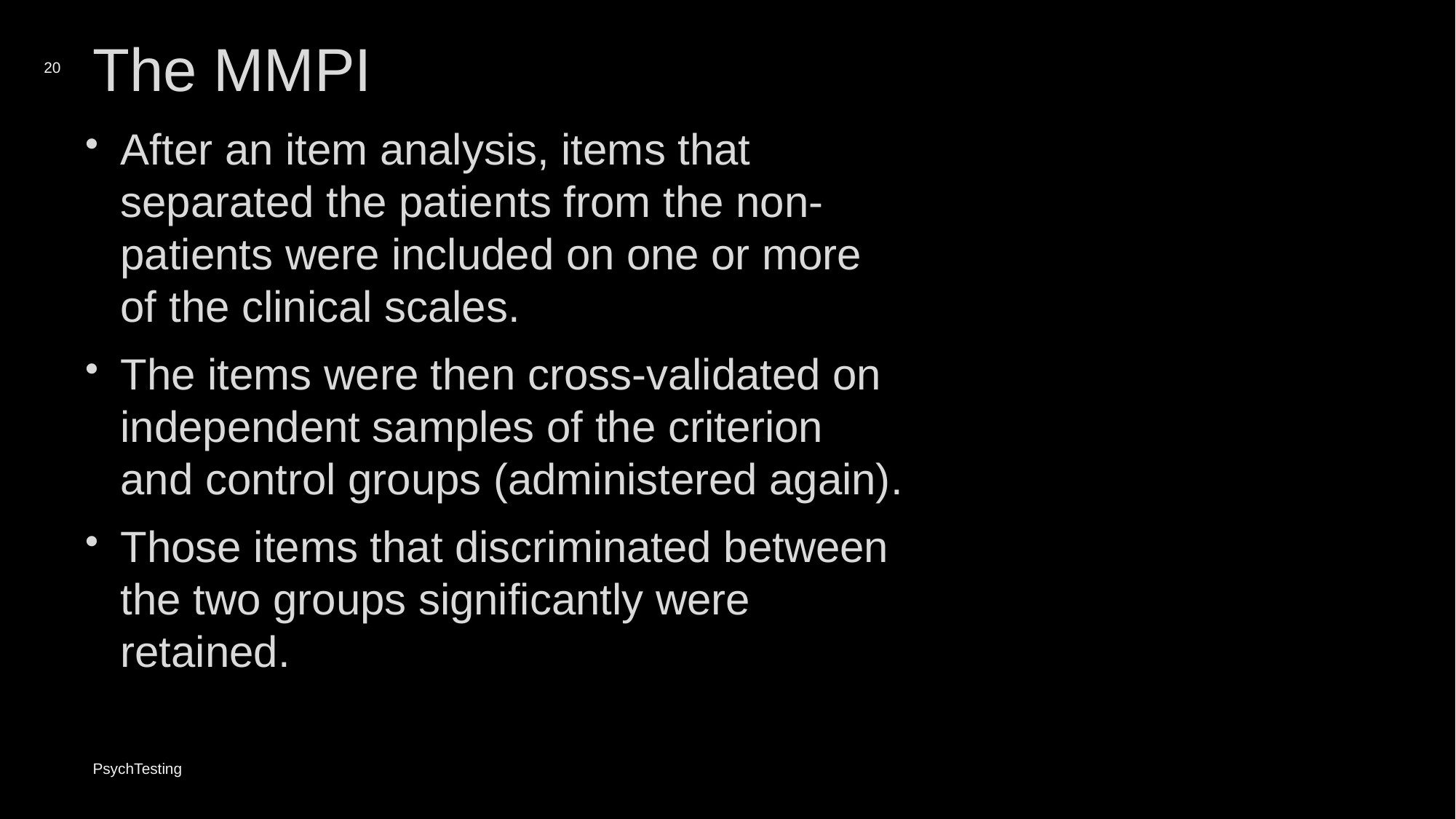

# The MMPI
20
After an item analysis, items that separated the patients from the non-patients were included on one or more of the clinical scales.
The items were then cross-validated on independent samples of the criterion and control groups (administered again).
Those items that discriminated between the two groups significantly were retained.
PsychTesting